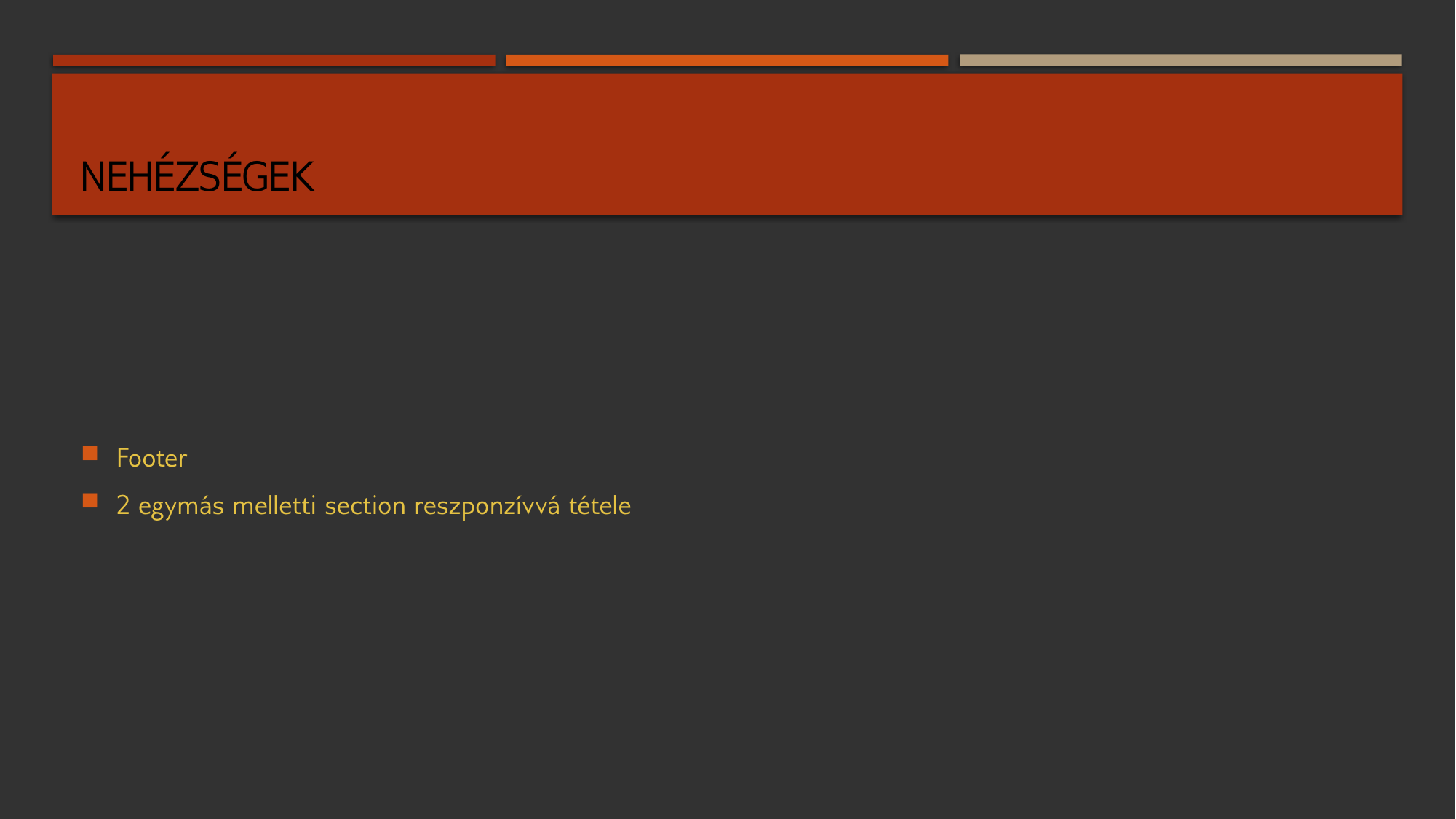

# Nehézségek
Footer
2 egymás melletti section reszponzívvá tétele